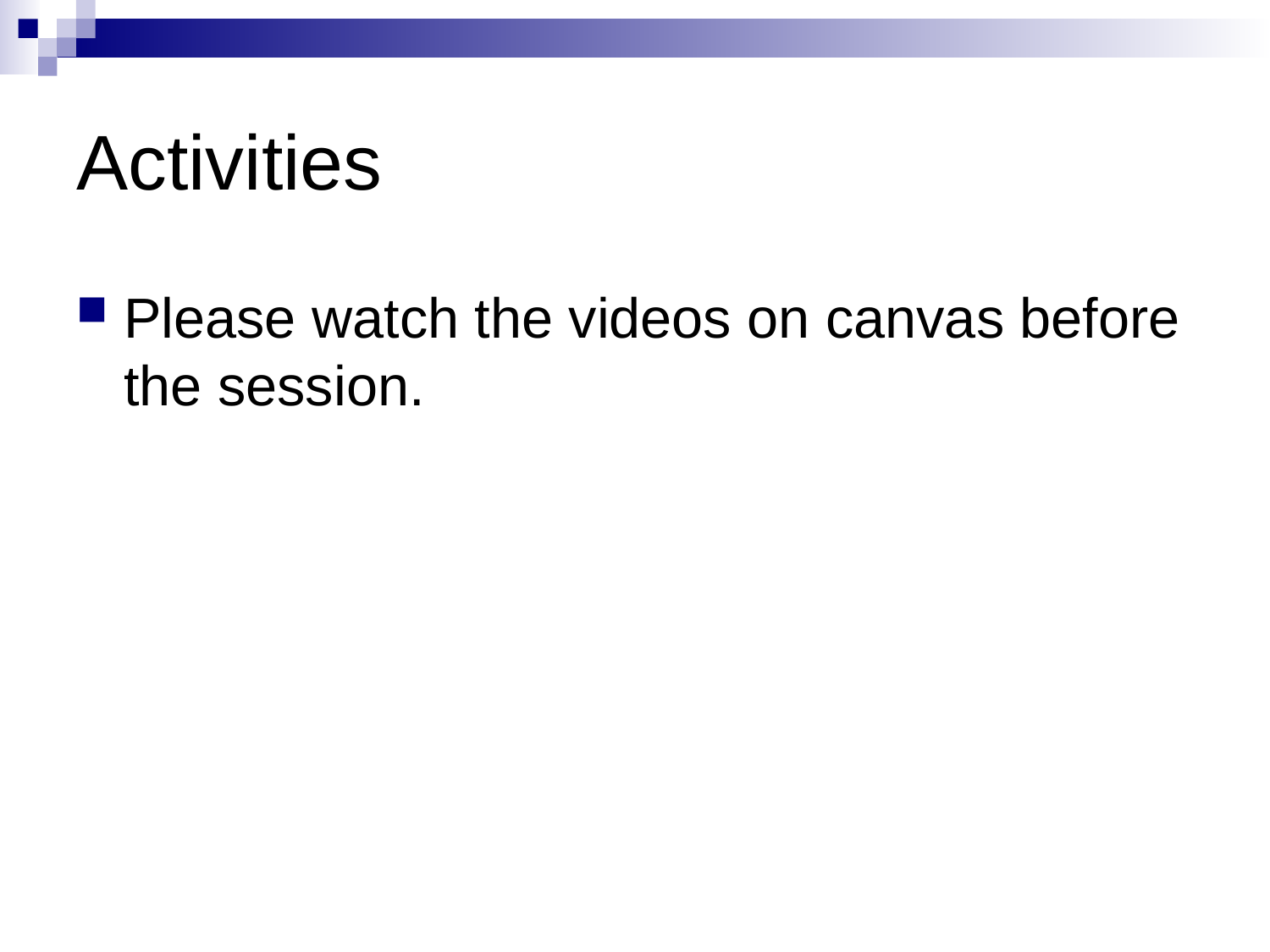

# Activities
Please watch the videos on canvas before the session.